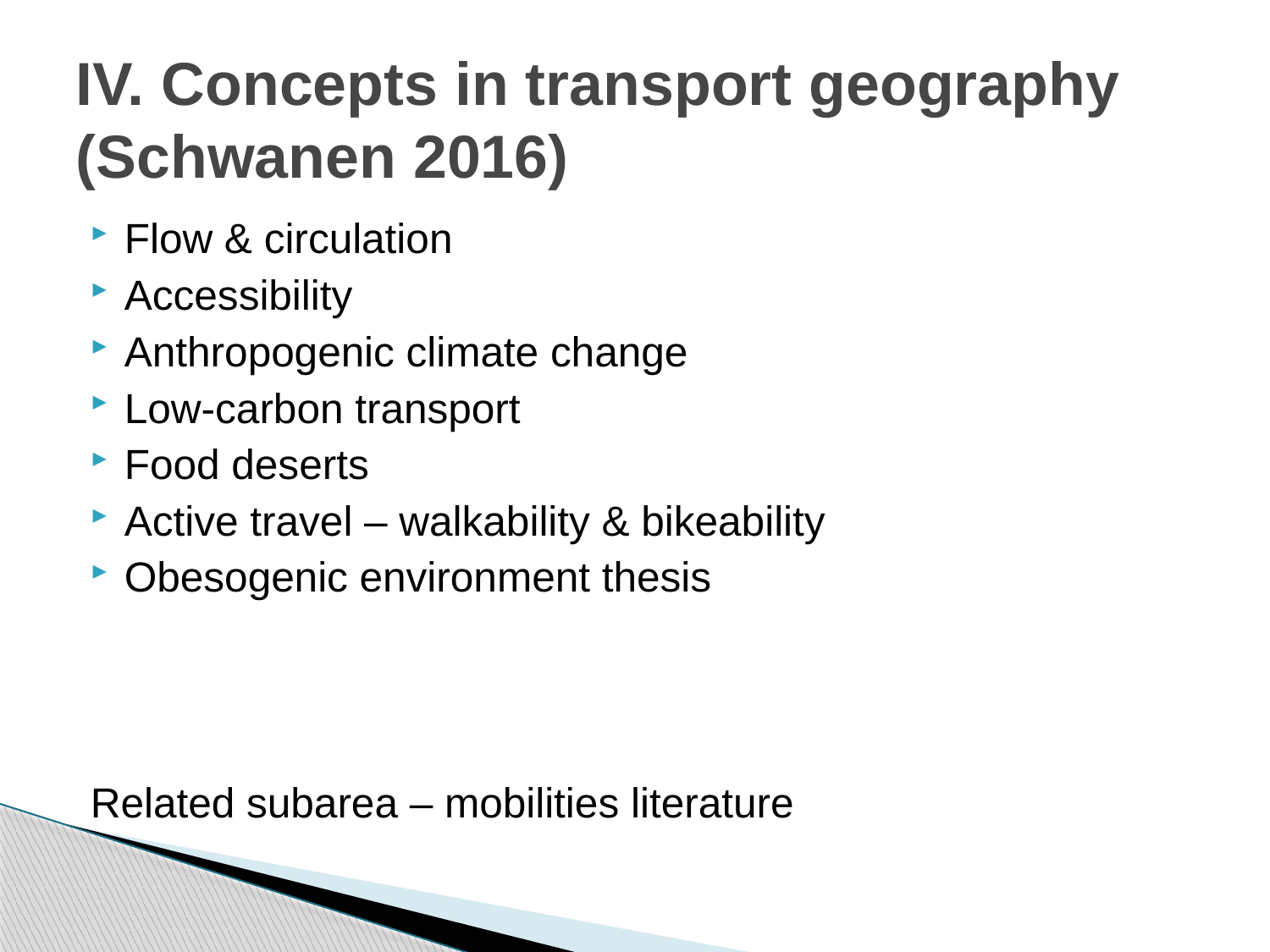

# IV. Concepts in transport geography (Schwanen 2016)
Flow & circulation
Accessibility
Anthropogenic climate change
Low-carbon transport
Food deserts
Active travel – walkability & bikeability
Obesogenic environment thesis

Related subarea – mobilities literature